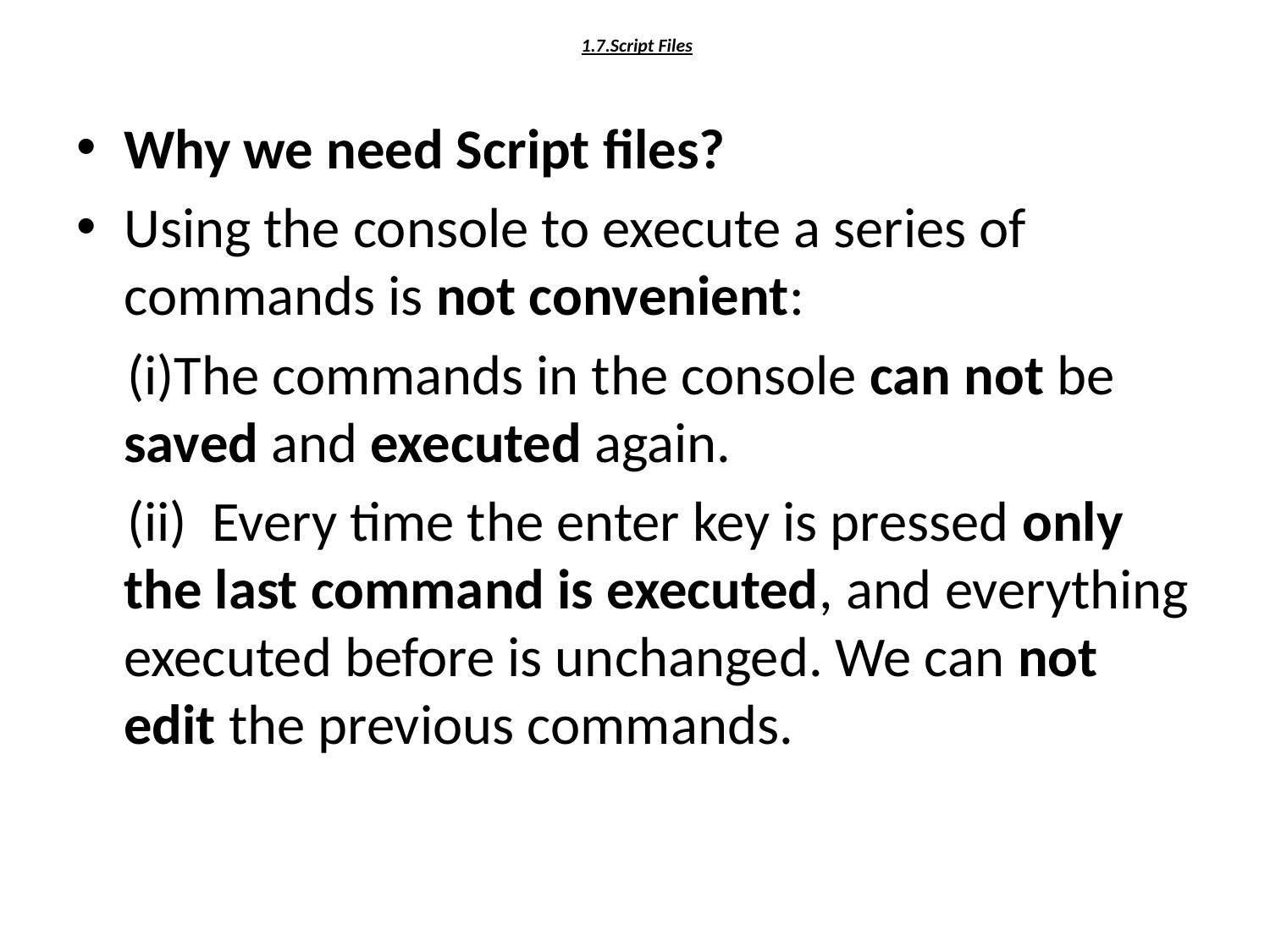

# 1.7.Script Files
Why we need Script files?
Using the console to execute a series of commands is not convenient:
    (i)The commands in the console can not be saved and executed again.
    (ii)  Every time the enter key is pressed only the last command is executed, and everything executed before is unchanged. We can not edit the previous commands.